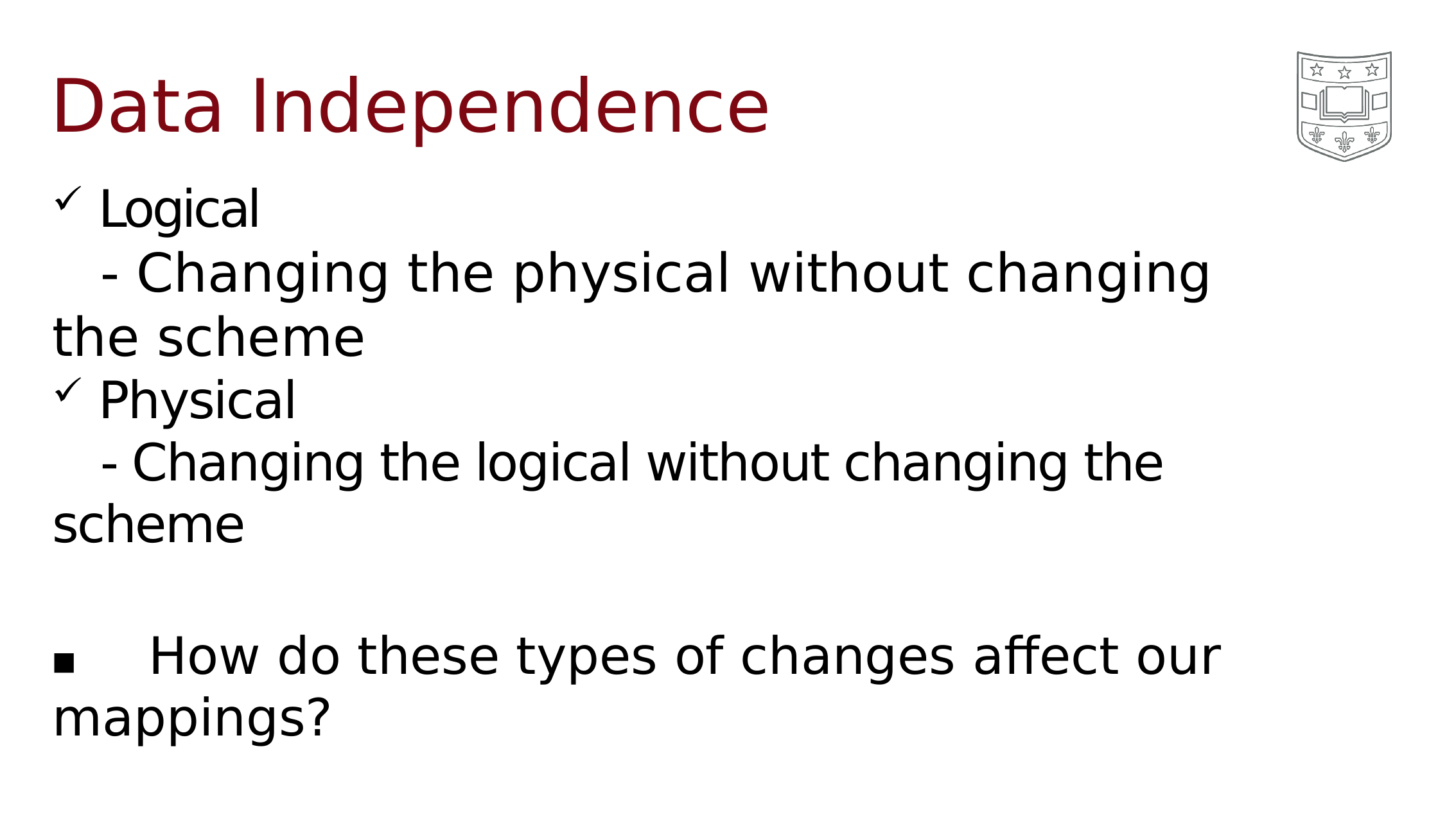

# Data Independence
Logical
	- Changing the physical without changing the scheme
Physical
	- Changing the logical without changing the scheme
◼	How do these types of changes affect our mappings?